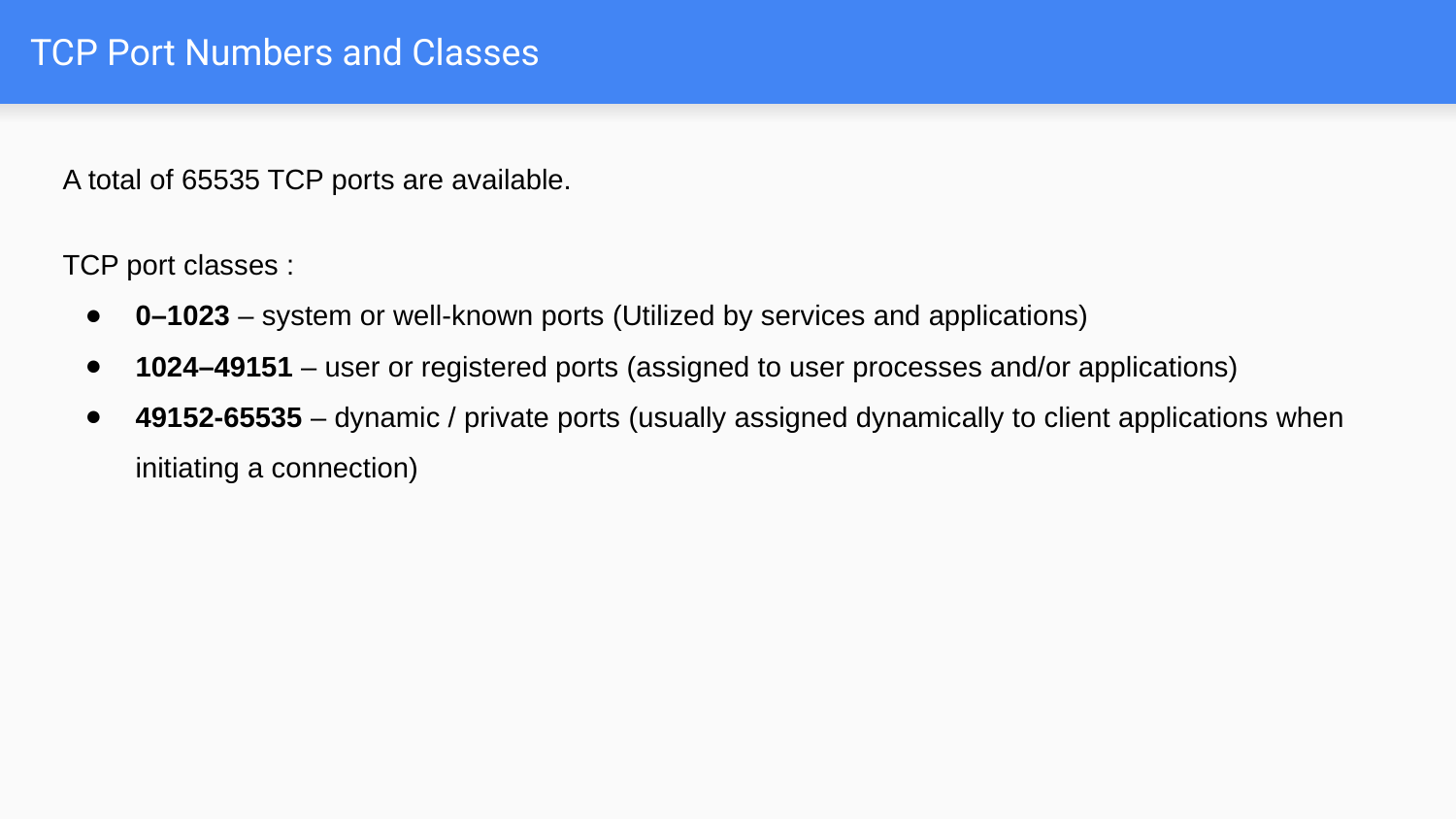

# TCP Port Numbers and Classes
A total of 65535 TCP ports are available.

TCP port classes :
0–1023 – system or well-known ports (Utilized by services and applications)
1024–49151 – user or registered ports (assigned to user processes and/or applications)
49152-65535 – dynamic / private ports (usually assigned dynamically to client applications when initiating a connection)